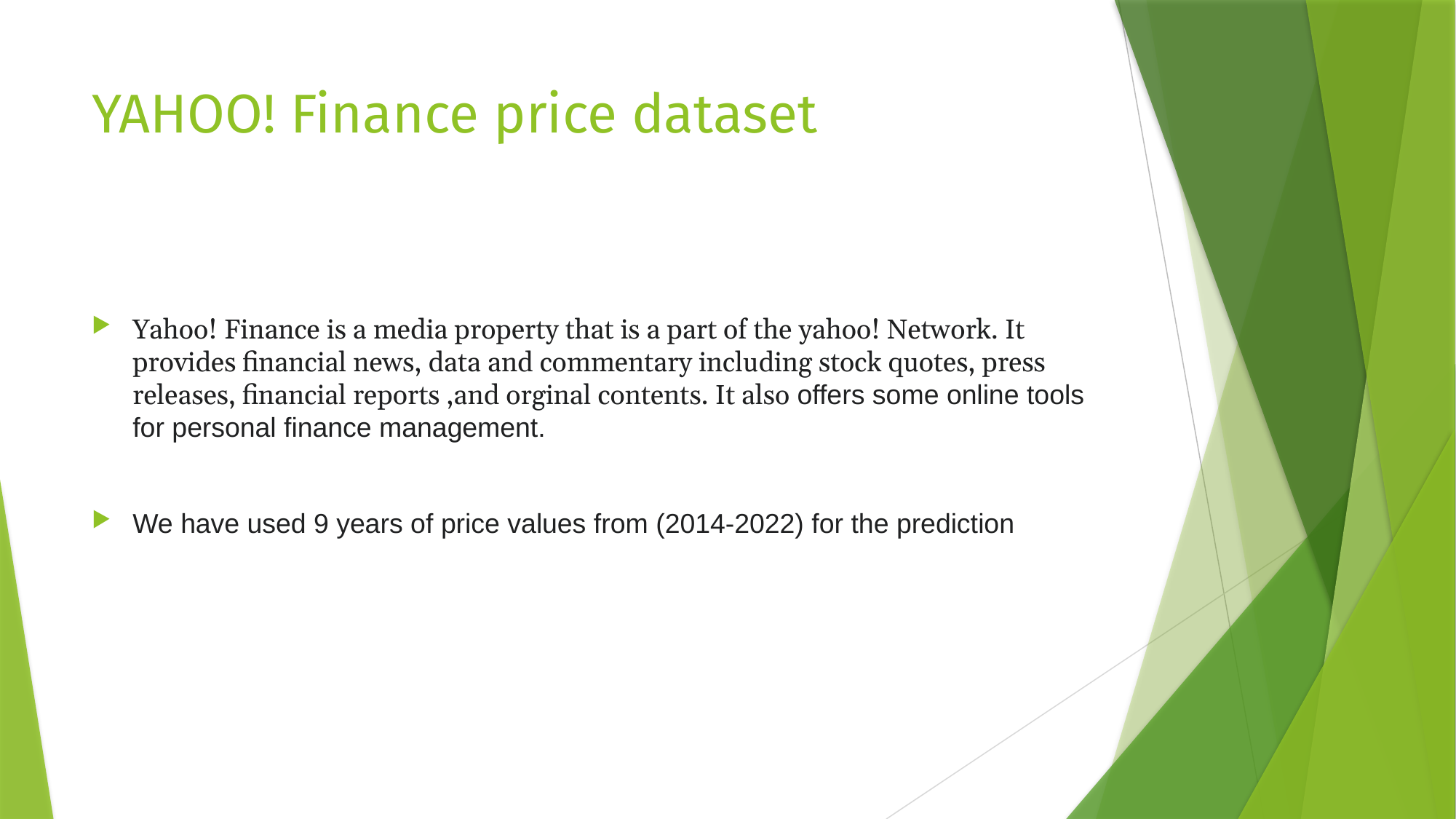

# YAHOO! Finance price dataset

Yahoo! Finance is a media property that is a part of the yahoo! Network. It provides financial news, data and commentary including stock quotes, press releases, financial reports ,and orginal contents. It also offers some online tools for personal finance management.

We have used 9 years of price values from (2014-2022) for the prediction